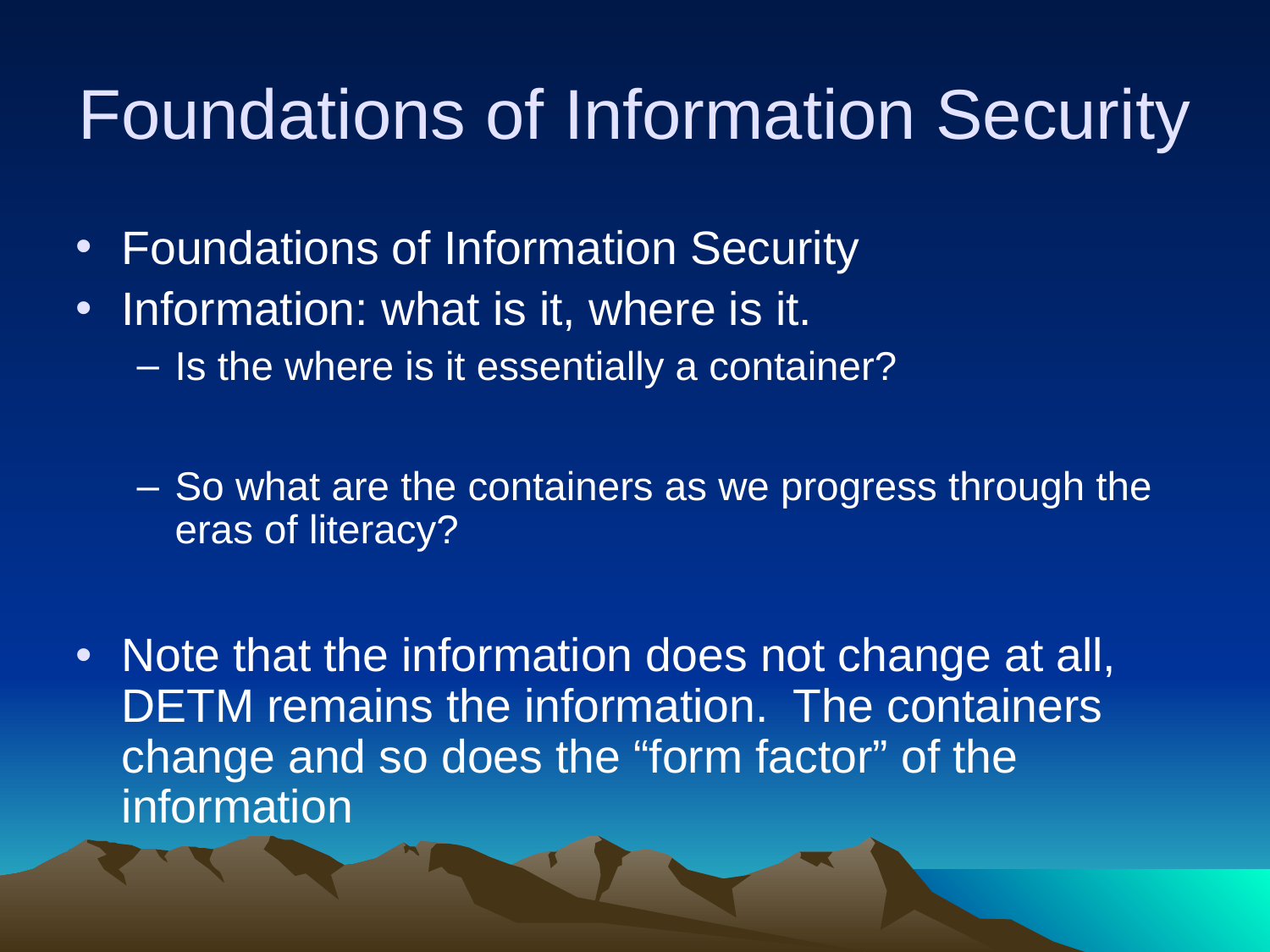

# Foundations of Information Security
Foundations of Information Security
Information: what is it, where is it.
Is the where is it essentially a container?

So what are the containers as we progress through the eras of literacy?

Note that the information does not change at all, DETM remains the information.  The containers change and so does the “form factor” of the information